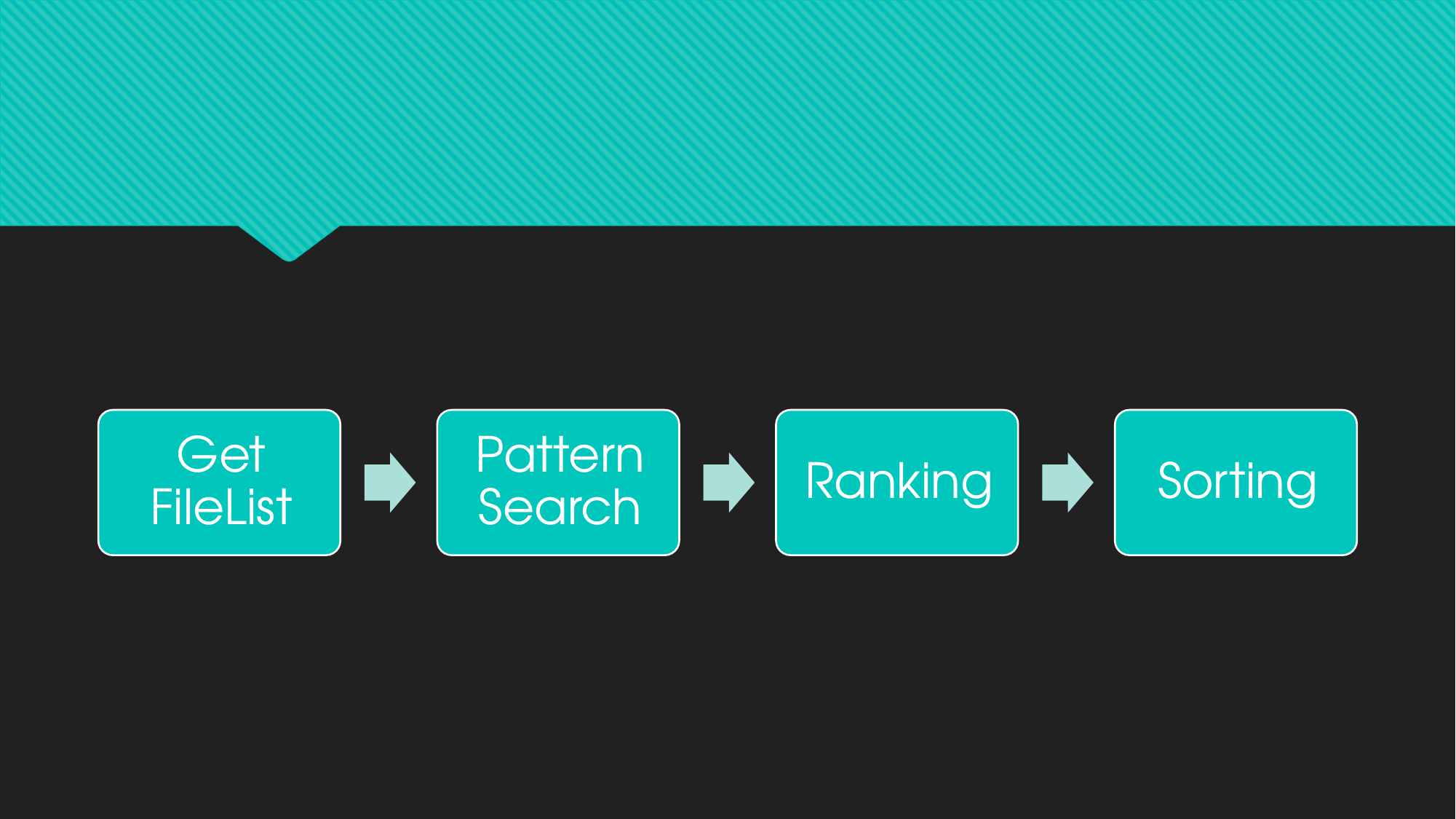

#
Get FileList

Pattern Search

Ranking

Sorting